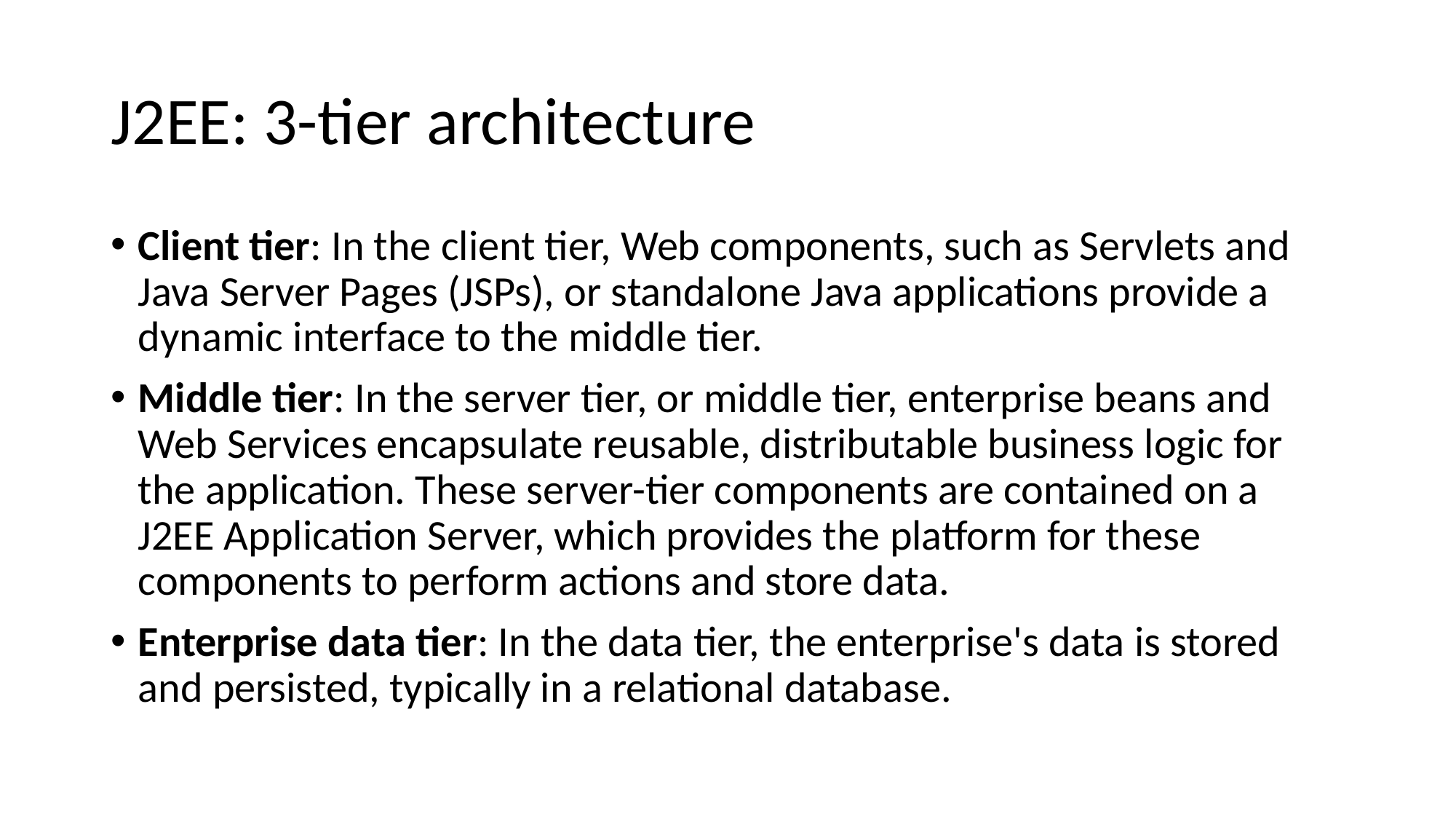

# J2EE: 3-tier architecture
Client tier: In the client tier, Web components, such as Servlets and Java Server Pages (JSPs), or standalone Java applications provide a dynamic interface to the middle tier.
Middle tier: In the server tier, or middle tier, enterprise beans and Web Services encapsulate reusable, distributable business logic for the application. These server-tier components are contained on a J2EE Application Server, which provides the platform for these components to perform actions and store data.
Enterprise data tier: In the data tier, the enterprise's data is stored and persisted, typically in a relational database.